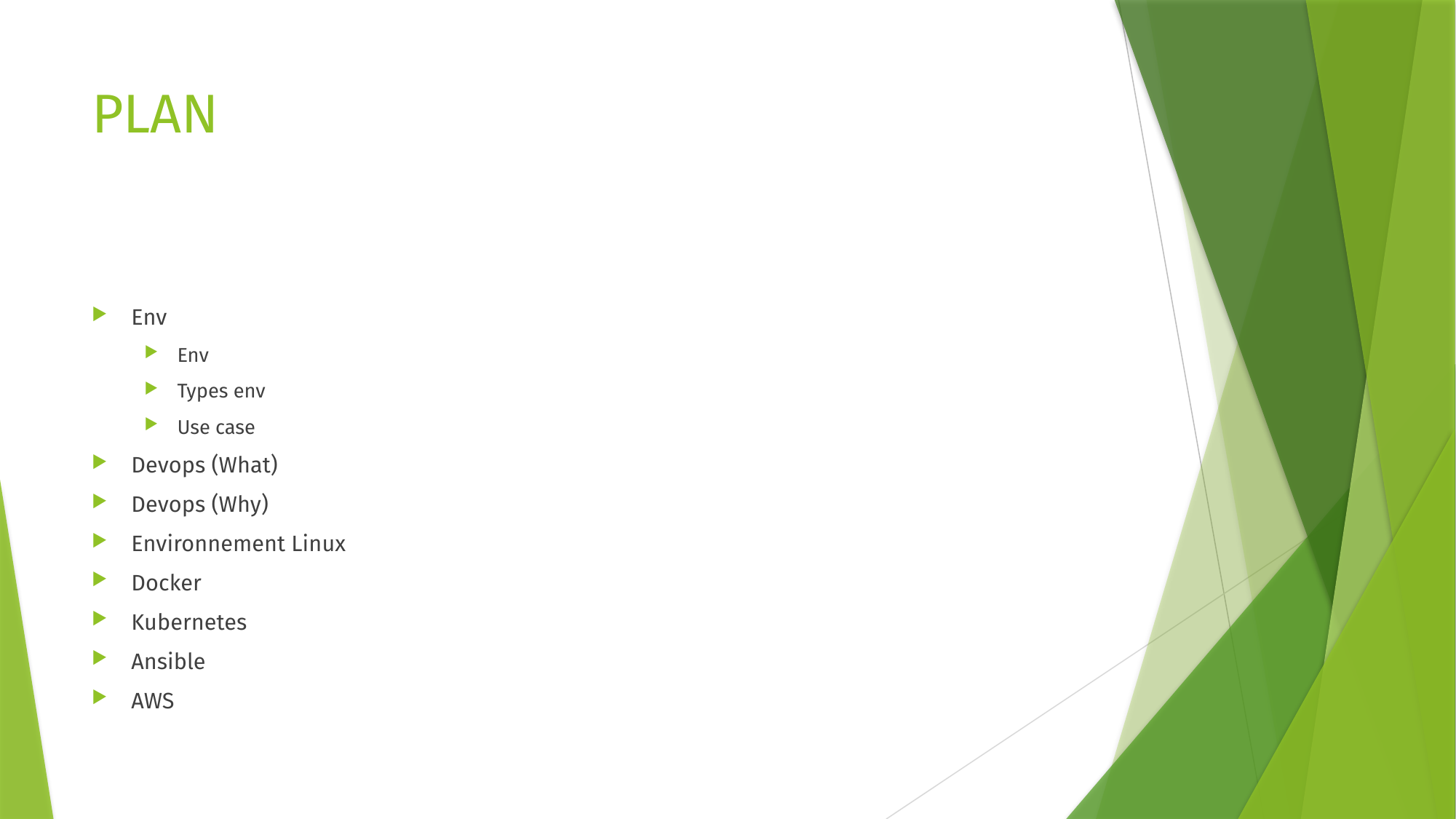

# PLAN

Env
Env
Types env
Use case
Devops (What)
Devops (Why)
Environnement Linux
Docker
Kubernetes
Ansible
AWS